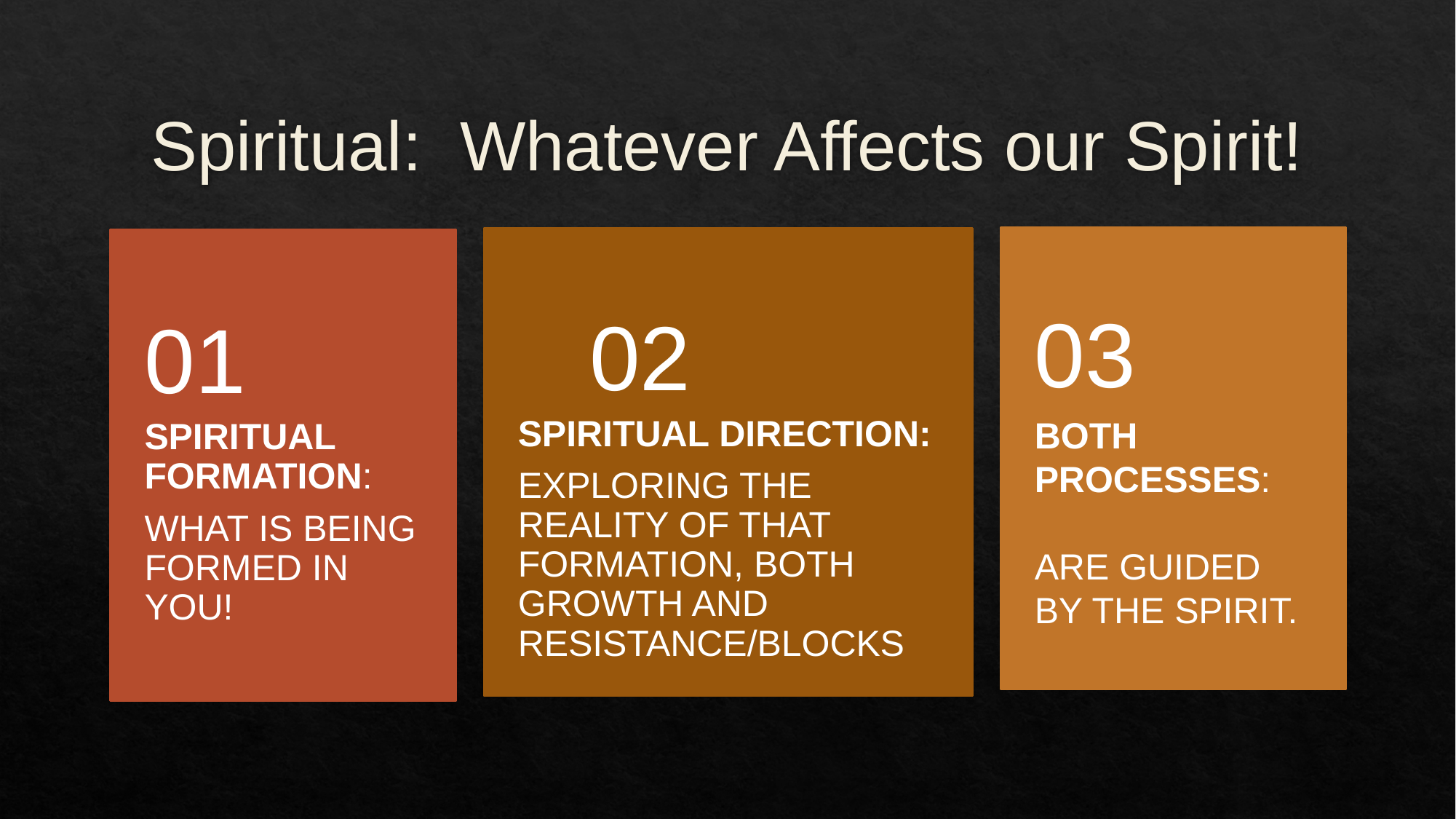

# Spiritual:  Whatever Affects our Spirit!
Spiritual Formation:
What is being formed in you!

01
SPiritual Direction:
Exploring the reality of that formation, both growth and resistance/blockS
02
BOTH
Processes:

are guided by the Spirit.

03